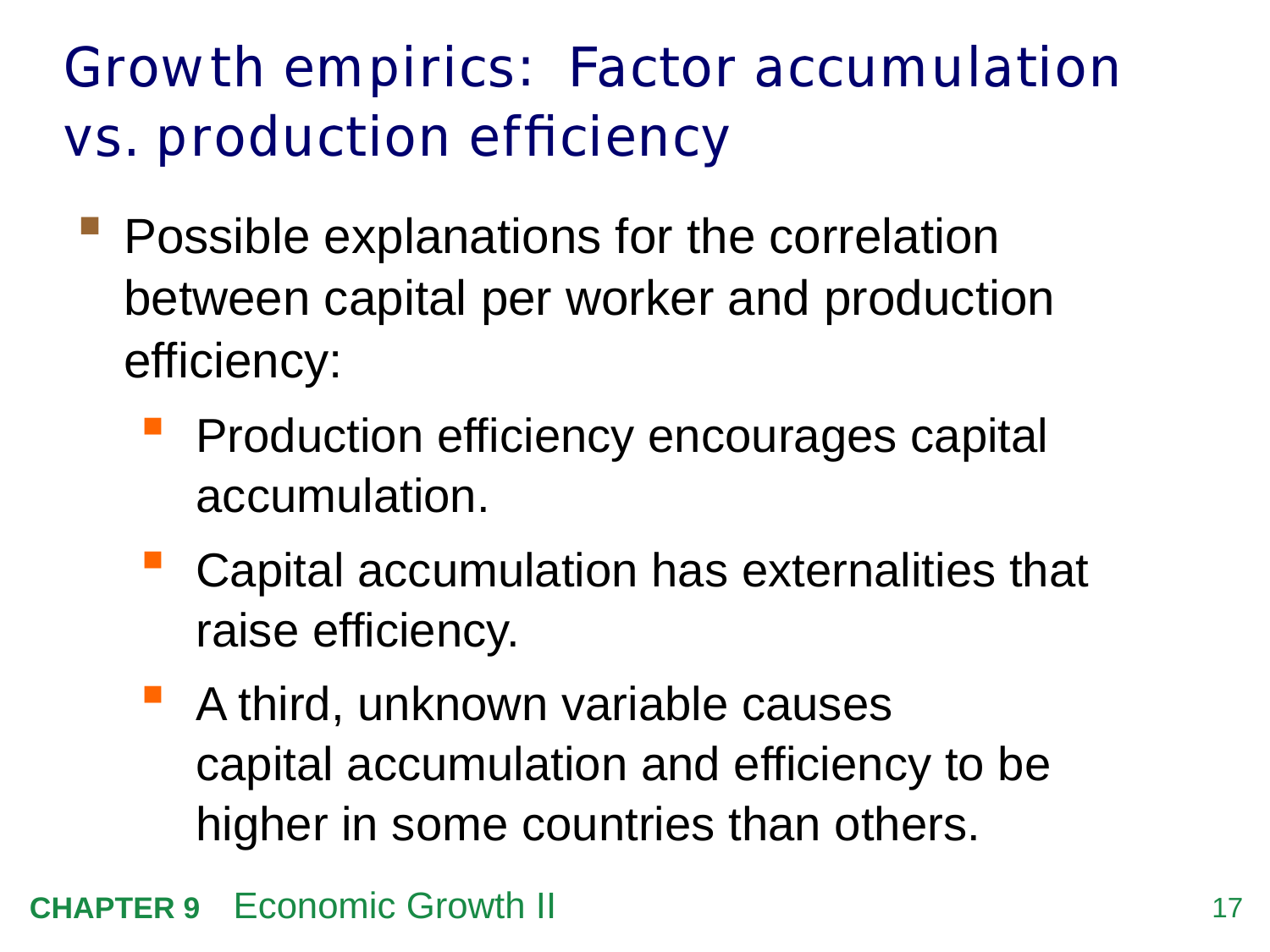

# Growth empirics:  Factor accumulation vs. production efficiency
Possible explanations for the correlation between capital per worker and production efficiency:
Production efficiency encourages capital accumulation.
Capital accumulation has externalities that raise efficiency.
A third, unknown variable causes
capital accumulation and efficiency to be higher in some countries than others.